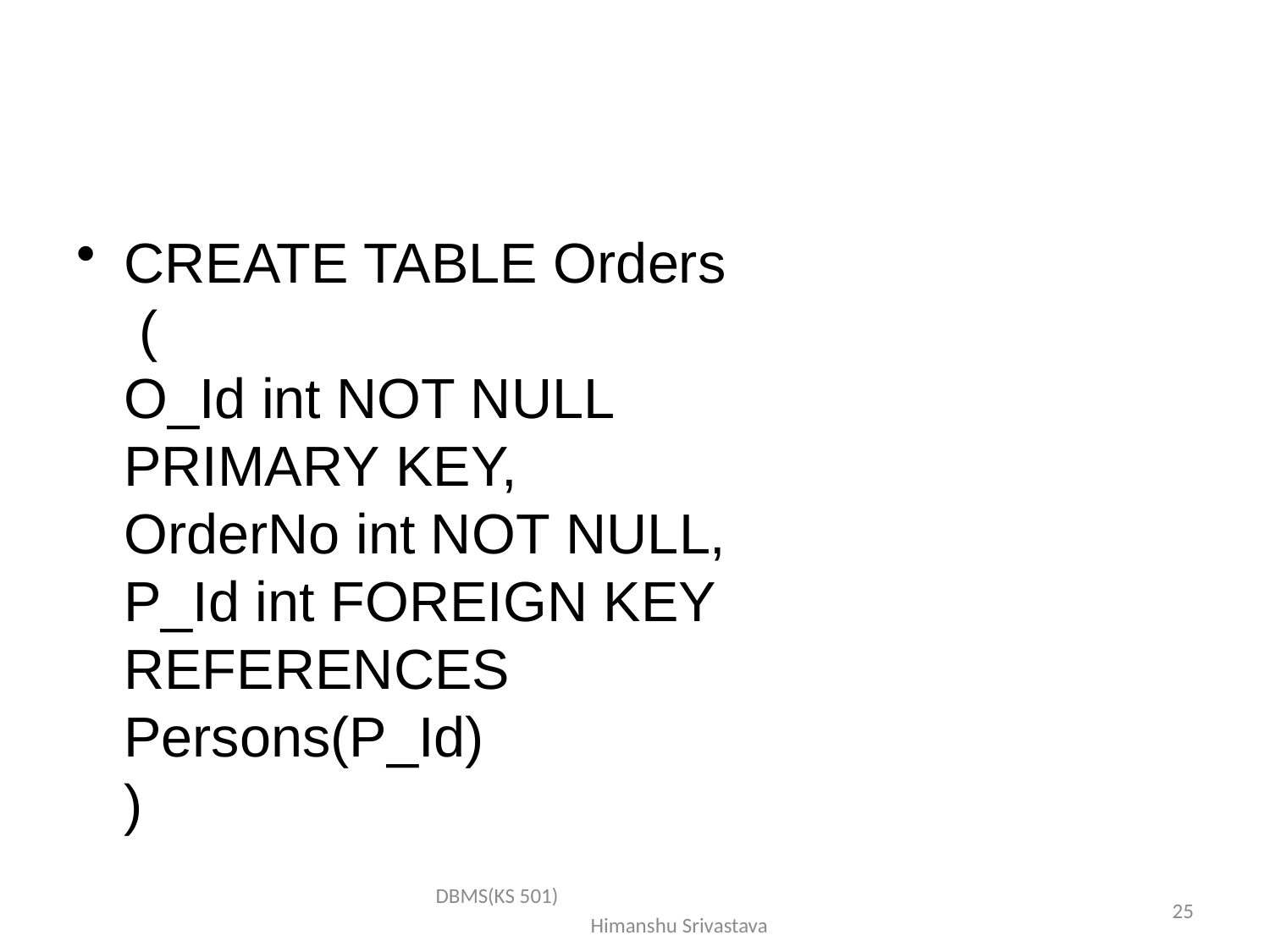

CREATE TABLE Orders  (
O_Id int NOT NULL PRIMARY KEY,
OrderNo int NOT NULL,
P_Id int FOREIGN KEY REFERENCES
Persons(P_Id)
)
DBMS(KS 501)                                                                            Himanshu Srivastava
25